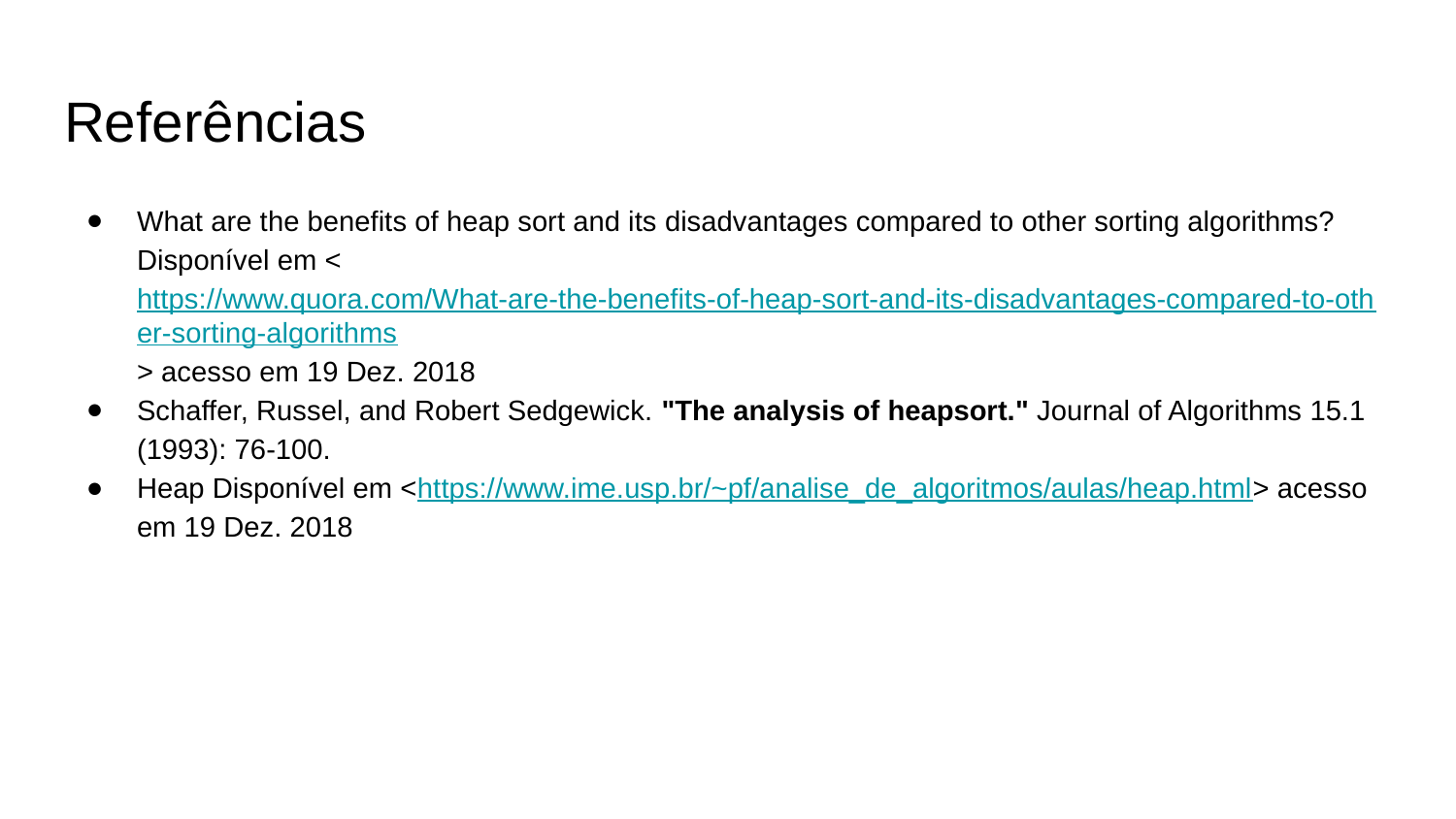

# Referências
What are the benefits of heap sort and its disadvantages compared to other sorting algorithms? Disponível em <https://www.quora.com/What-are-the-benefits-of-heap-sort-and-its-disadvantages-compared-to-other-sorting-algorithms> acesso em 19 Dez. 2018
Schaffer, Russel, and Robert Sedgewick. "The analysis of heapsort." Journal of Algorithms 15.1 (1993): 76-100.
Heap Disponível em <https://www.ime.usp.br/~pf/analise_de_algoritmos/aulas/heap.html> acesso em 19 Dez. 2018